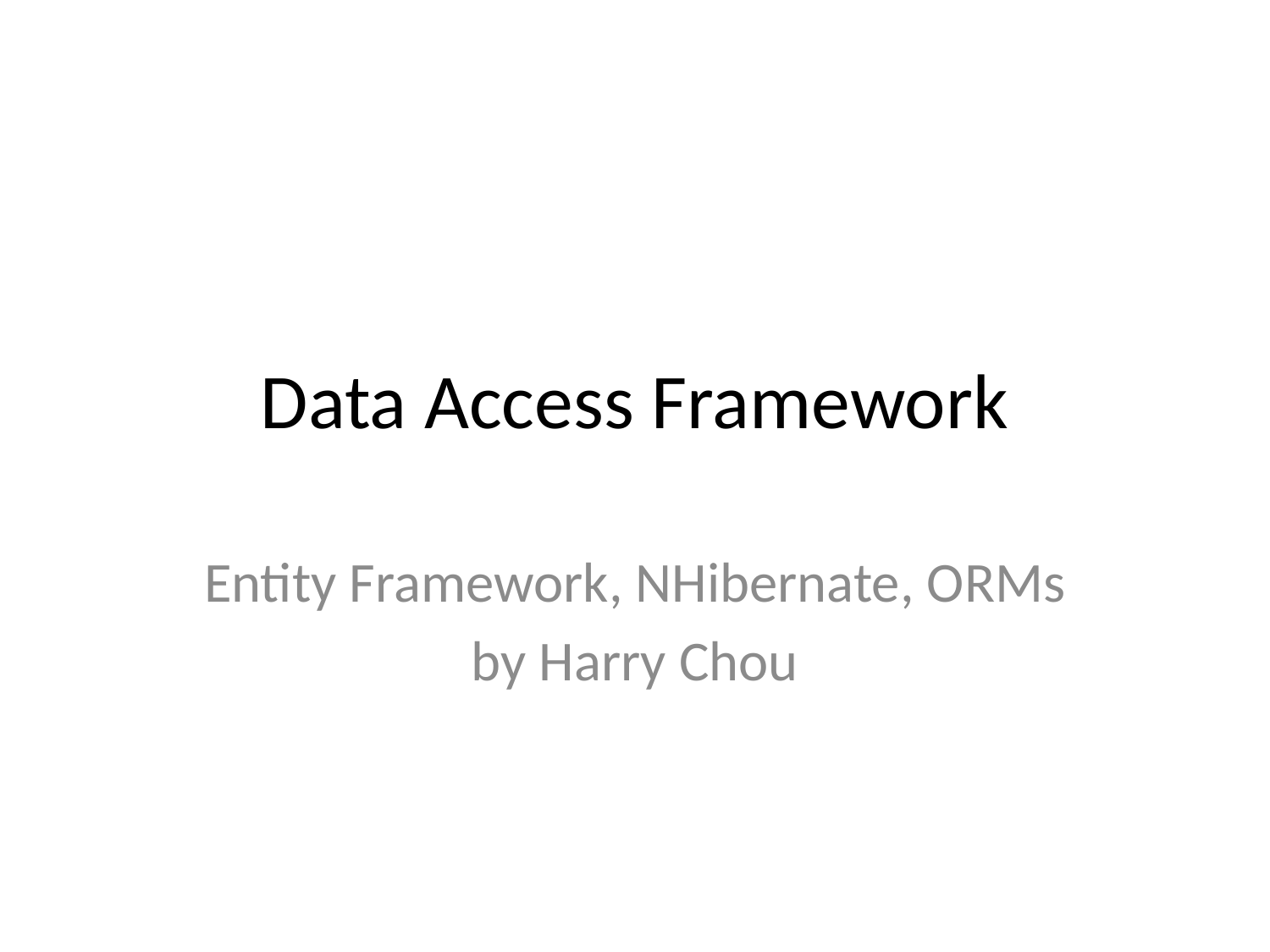

# Data Access Framework
Entity Framework, NHibernate, ORMs
by Harry Chou